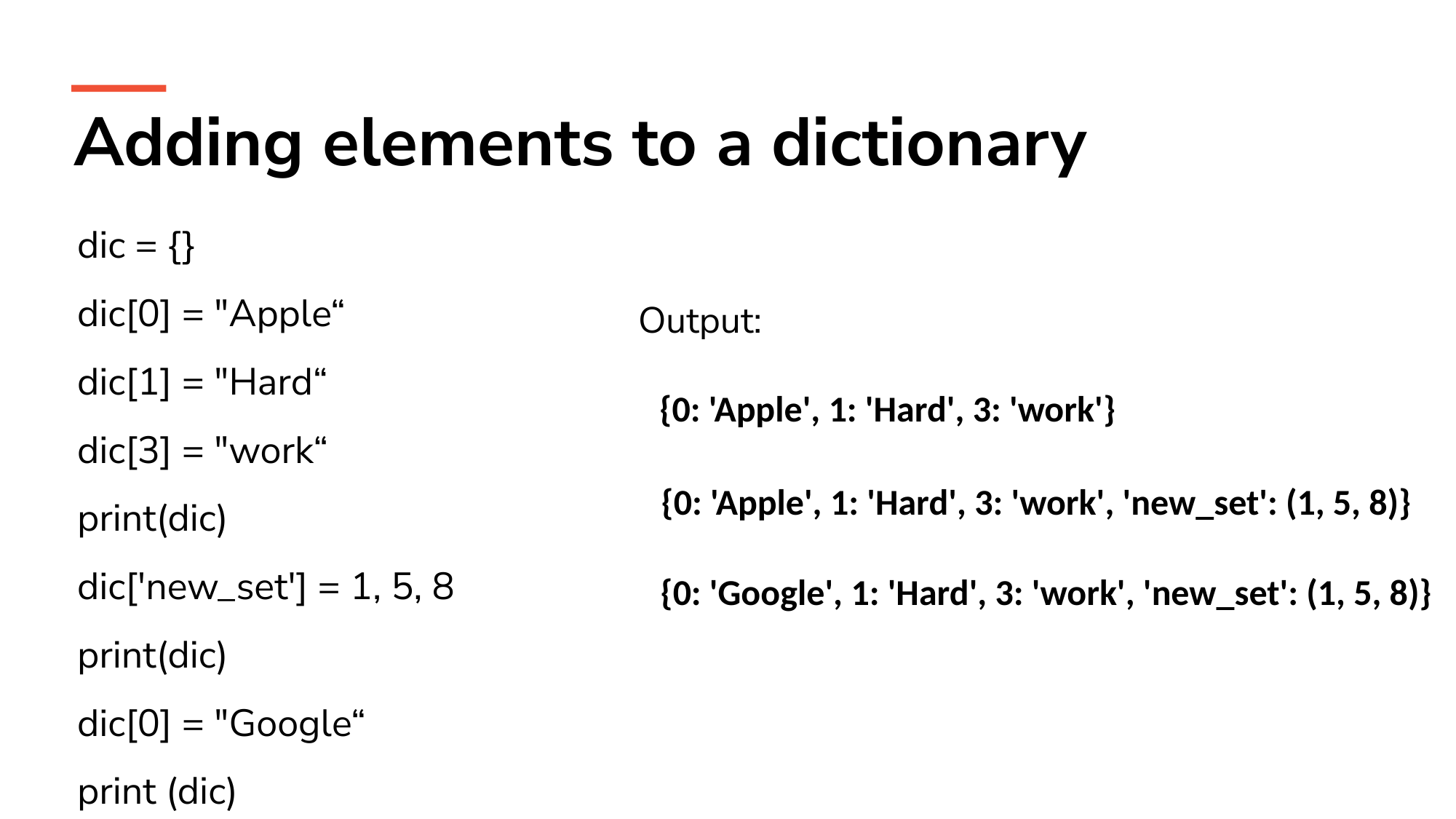

Adding elements to a dictionary
dic = {}
dic[0] = "Apple“
dic[1] = "Hard“
dic[3] = "work“
print(dic)
dic['new_set'] = 1, 5, 8
print(dic)
dic[0] = "Google“
print (dic)
Output:
{0: 'Apple', 1: 'Hard', 3: 'work'}
{0: 'Apple', 1: 'Hard', 3: 'work', 'new_set': (1, 5, 8)}
{0: 'Google', 1: 'Hard', 3: 'work', 'new_set': (1, 5, 8)}